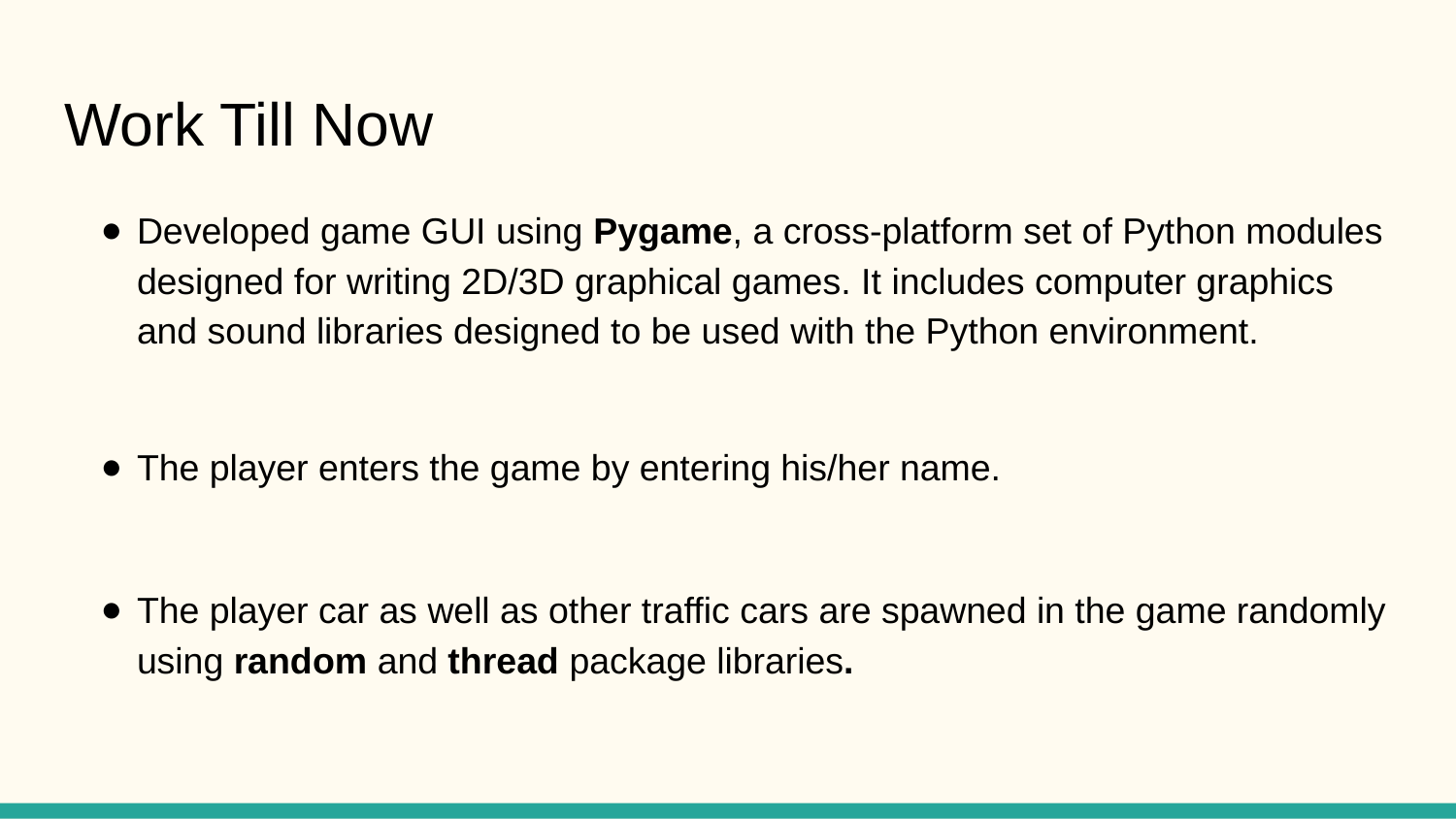

# Work Till Now
Developed game GUI using Pygame, a cross-platform set of Python modules designed for writing 2D/3D graphical games. It includes computer graphics and sound libraries designed to be used with the Python environment.

The player enters the game by entering his/her name.

The player car as well as other traffic cars are spawned in the game randomly using random and thread package libraries.